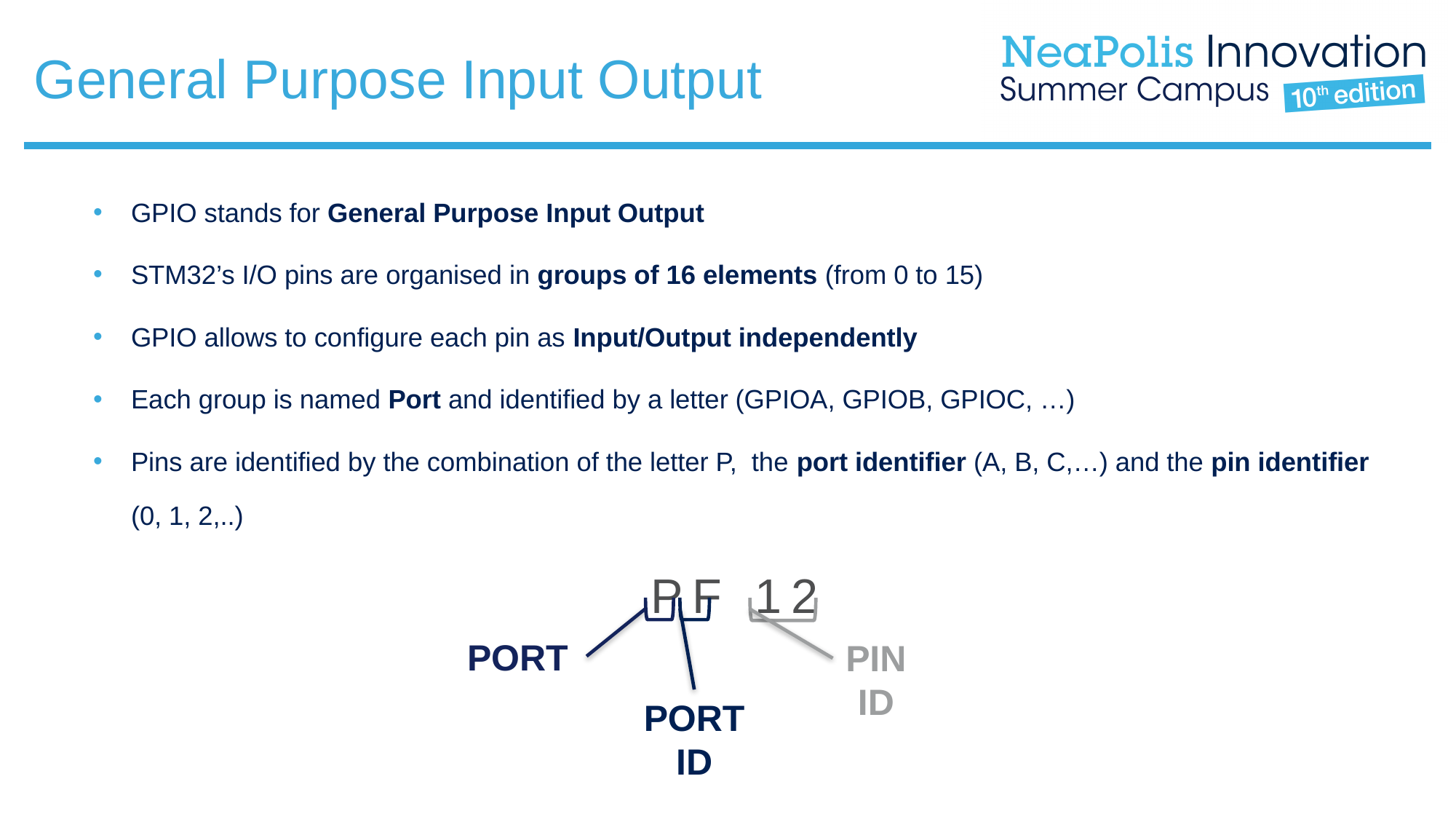

# General Purpose Input Output
GPIO stands for General Purpose Input Output
STM32’s I/O pins are organised in groups of 16 elements (from 0 to 15)
GPIO allows to configure each pin as Input/Output independently
Each group is named Port and identified by a letter (GPIOA, GPIOB, GPIOC, …)
Pins are identified by the combination of the letter P,  the port identifier (A, B, C,…) and the pin identifier (0, 1, 2,..)
PF 12

PORT
PIN ID
PORT ID